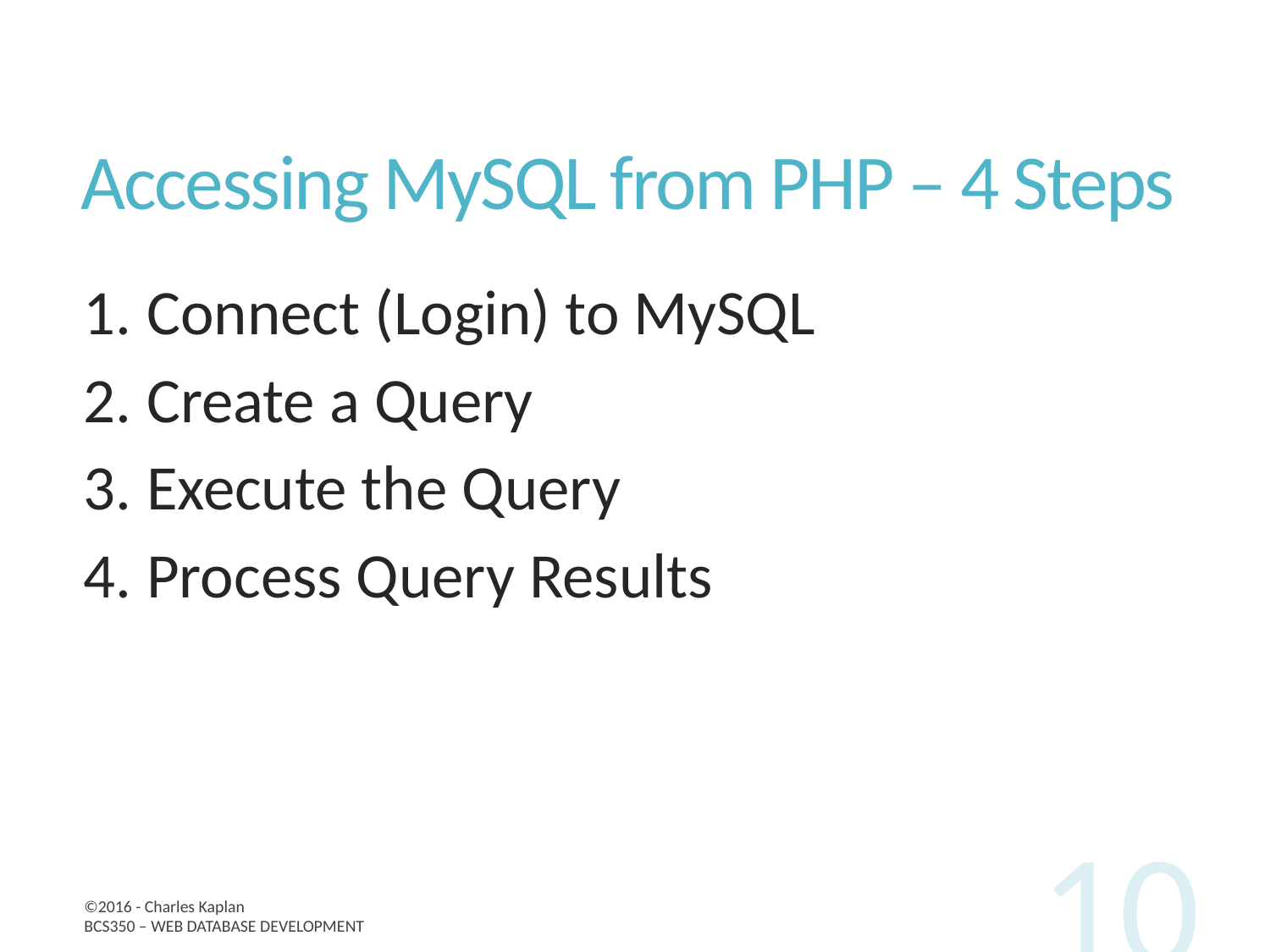

# Accessing MySQL from PHP – 4 Steps
Connect (Login) to MySQL
Create a Query
Execute the Query
Process Query Results
10
©2016 - Charles Kaplan
BCS350 – Web Database Development